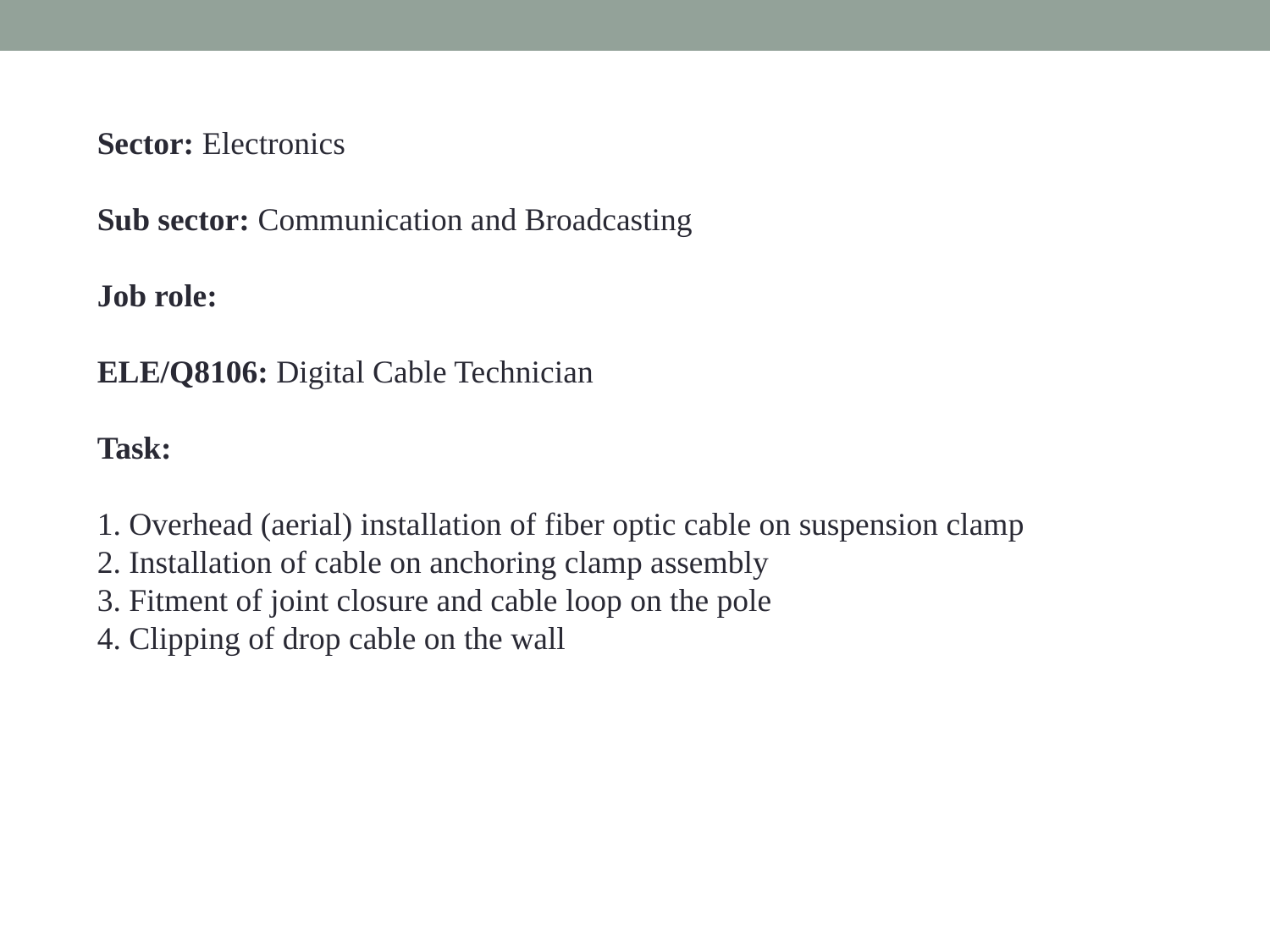

Sector: Electronics
Sub sector: Communication and Broadcasting
Job role:
ELE/Q8106: Digital Cable Technician
Task:
1. Overhead (aerial) installation of fiber optic cable on suspension clamp
2. Installation of cable on anchoring clamp assembly
3. Fitment of joint closure and cable loop on the pole
4. Clipping of drop cable on the wall